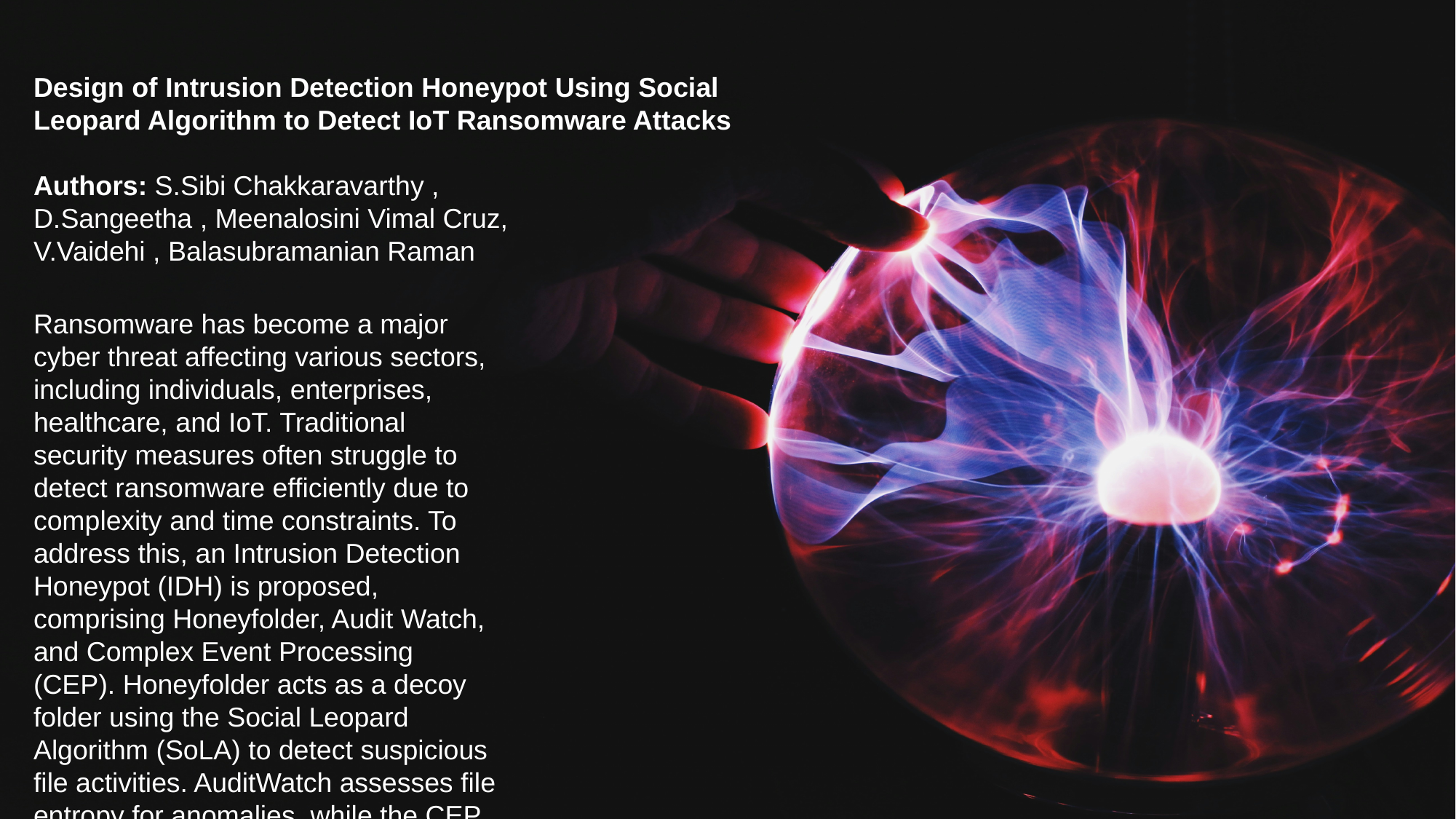

Design of Intrusion Detection Honeypot Using Social Leopard Algorithm to Detect IoT Ransomware Attacks

Authors: S.Sibi Chakkaravarthy ,
D.Sangeetha , Meenalosini Vimal Cruz,
V.Vaidehi , Balasubramanian Raman

Ransomware has become a major cyber threat affecting various sectors, including individuals, enterprises, healthcare, and IoT. Traditional security measures often struggle to detect ransomware efficiently due to complexity and time constraints. To address this, an Intrusion Detection Honeypot (IDH) is proposed, comprising Honeyfolder, Audit Watch, and Complex Event Processing (CEP). Honeyfolder acts as a decoy folder using the Social Leopard Algorithm (SoLA) to detect suspicious file activities. AuditWatch assesses file entropy for anomalies, while the CEP engine consolidates data for prompt response. Experimental testing with over 20 ransomware variants confirms IDH's efficacy in detection time, rate, and accuracy, surpassing existing models.